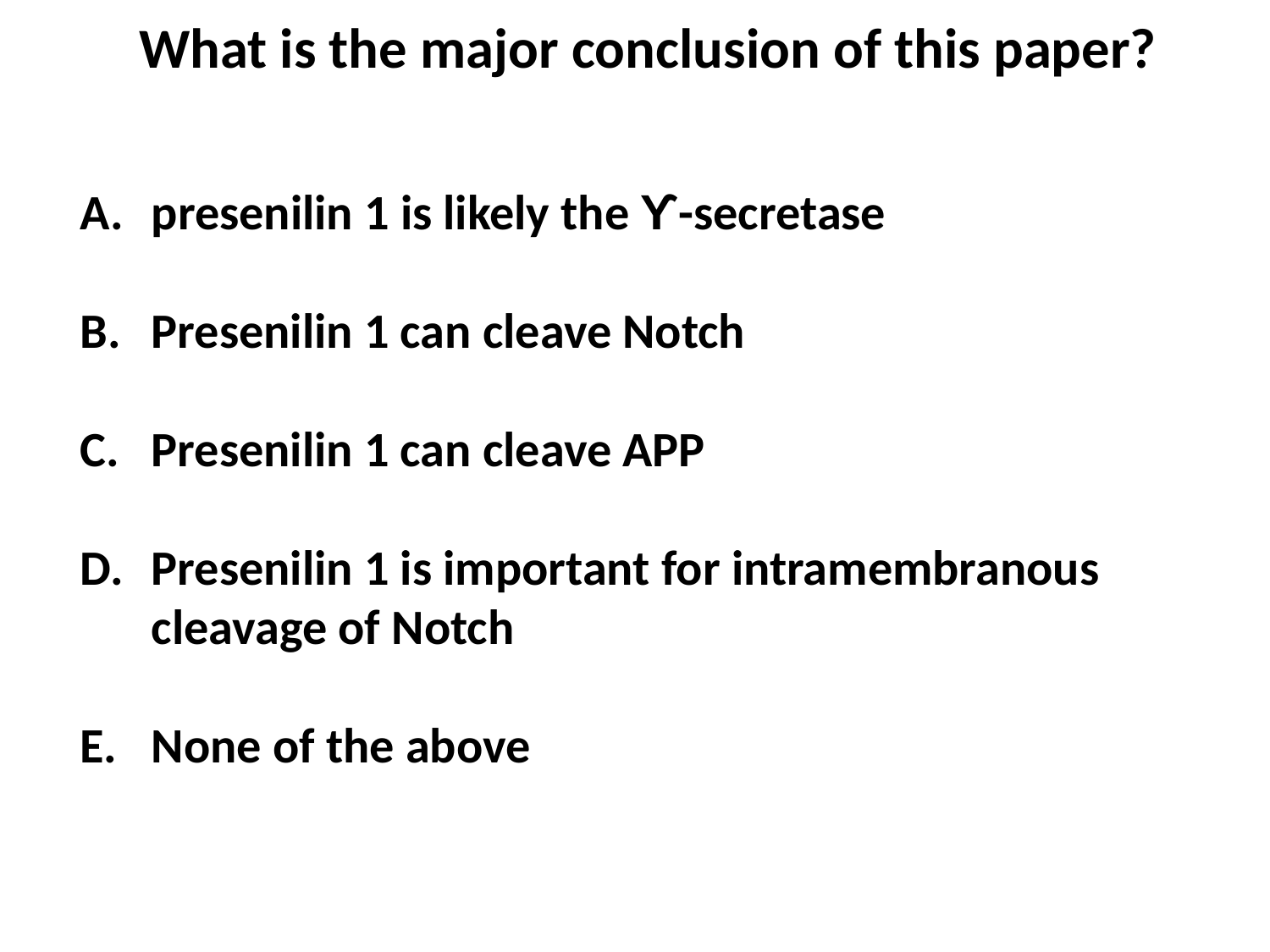

What is the major conclusion of this paper?
presenilin 1 is likely the ϒ-secretase

Presenilin 1 can cleave Notch

Presenilin 1 can cleave APP

Presenilin 1 is important for intramembranous cleavage of Notch

None of the above